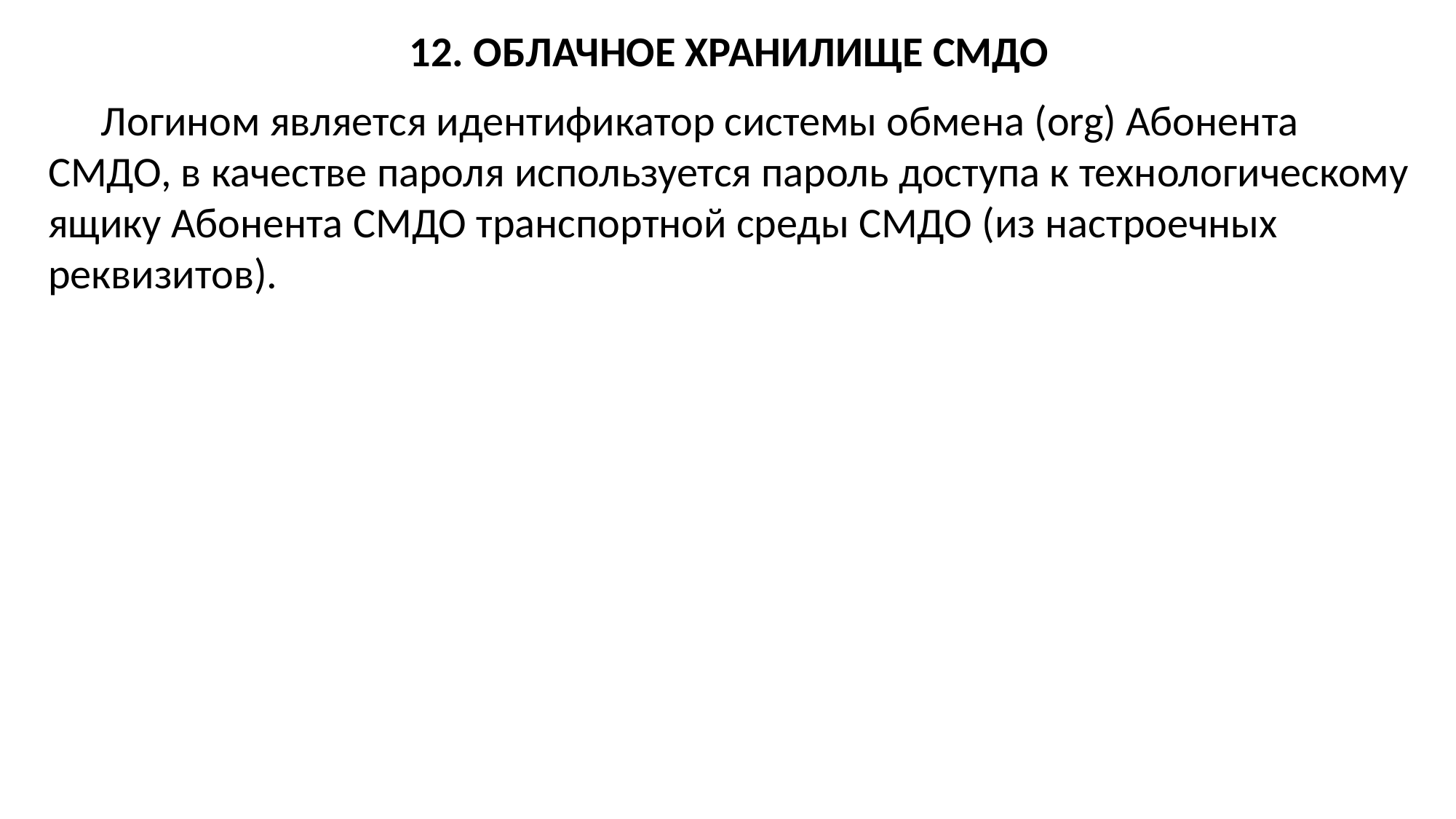

12. ОБЛАЧНОЕ ХРАНИЛИЩЕ СМДО
Логином является идентификатор системы обмена (org) Абонента СМДО, в качестве пароля используется пароль доступа к технологическому ящику Абонента СМДО транспортной среды СМДО (из настроечных реквизитов).